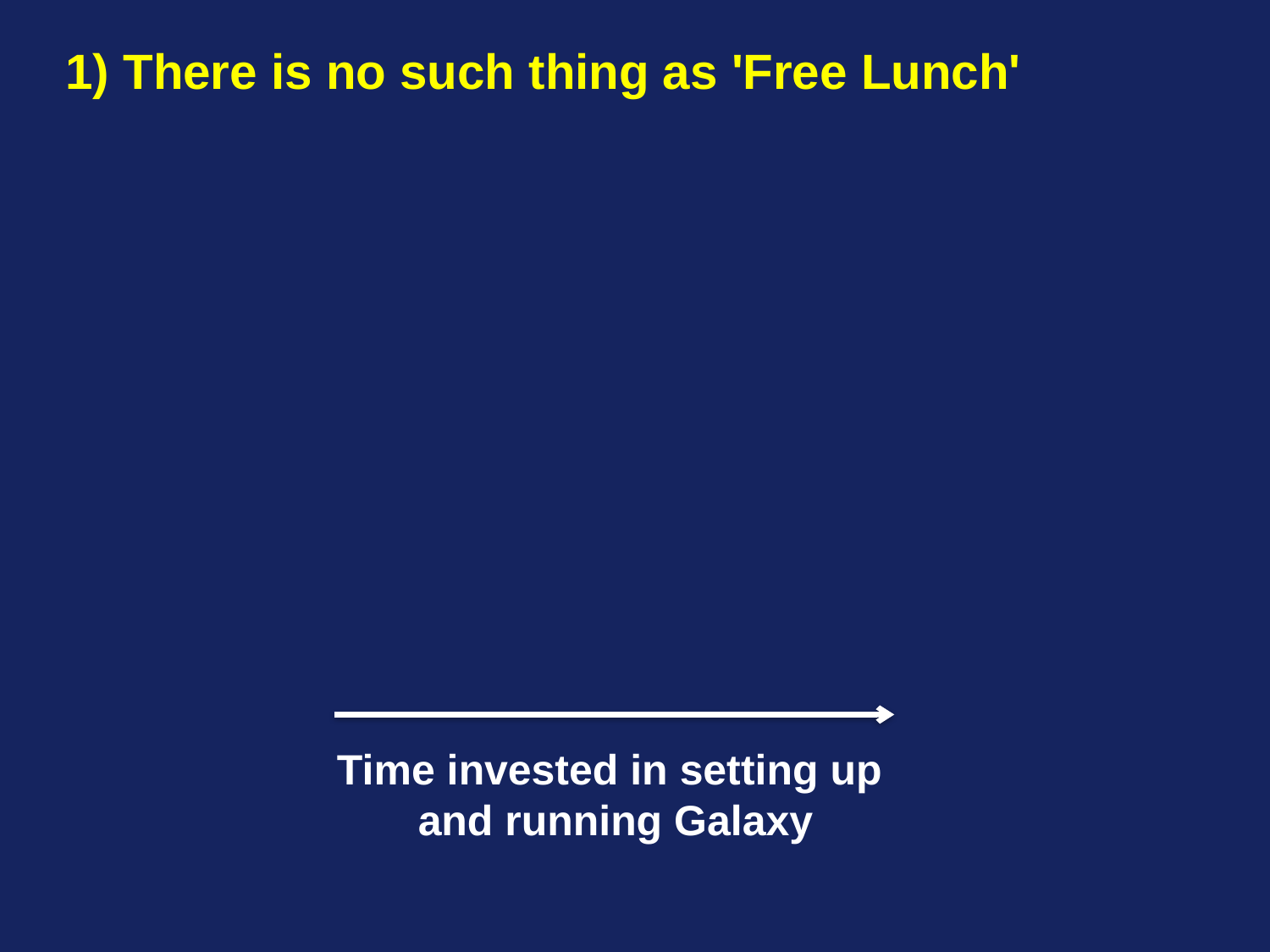

1) There is no such thing as 'Free Lunch'
Time invested in setting up
and running Galaxy